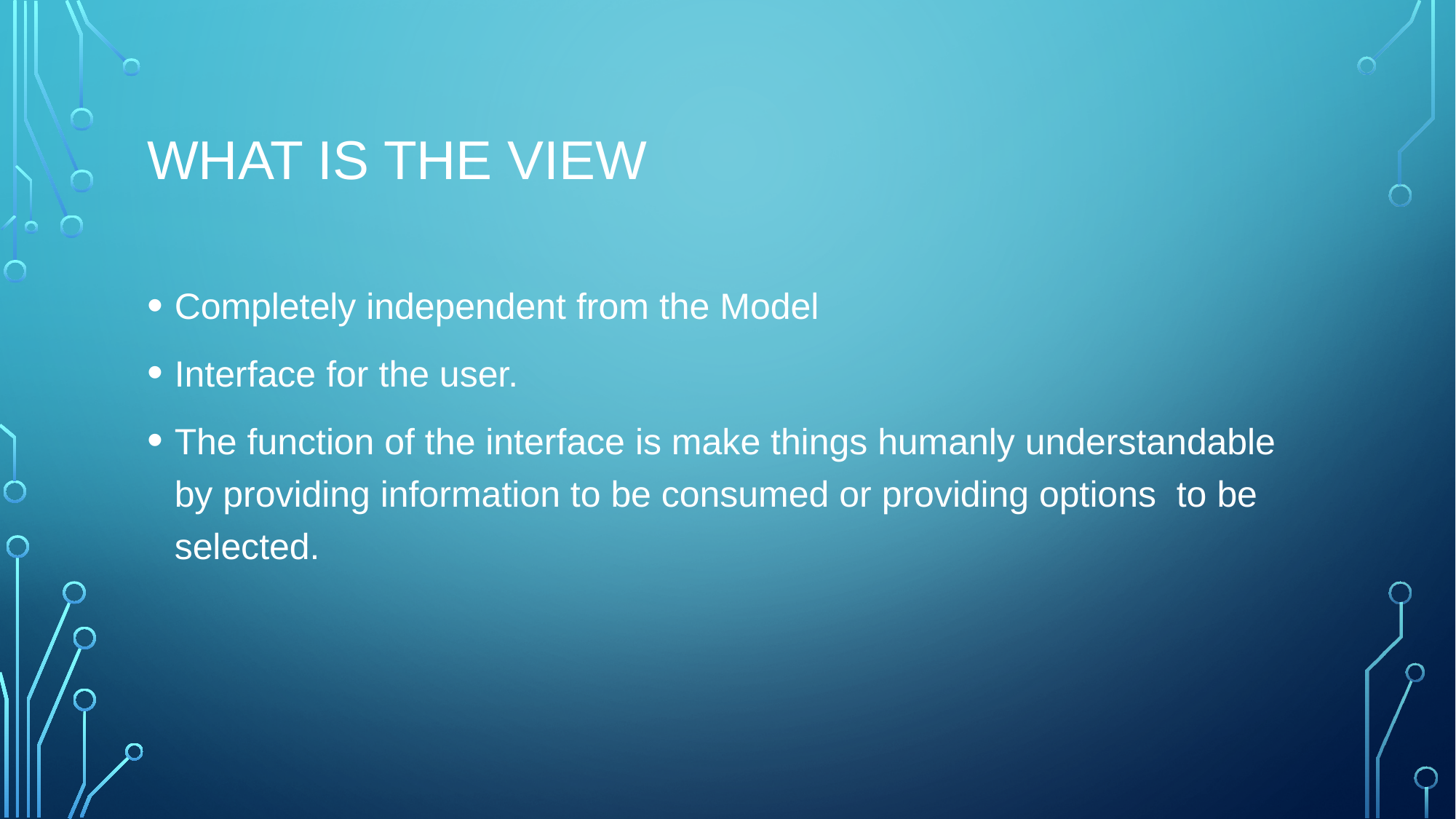

# What is the view
Completely independent from the Model
Interface for the user.
The function of the interface is make things humanly understandable by providing information to be consumed or providing options  to be selected.